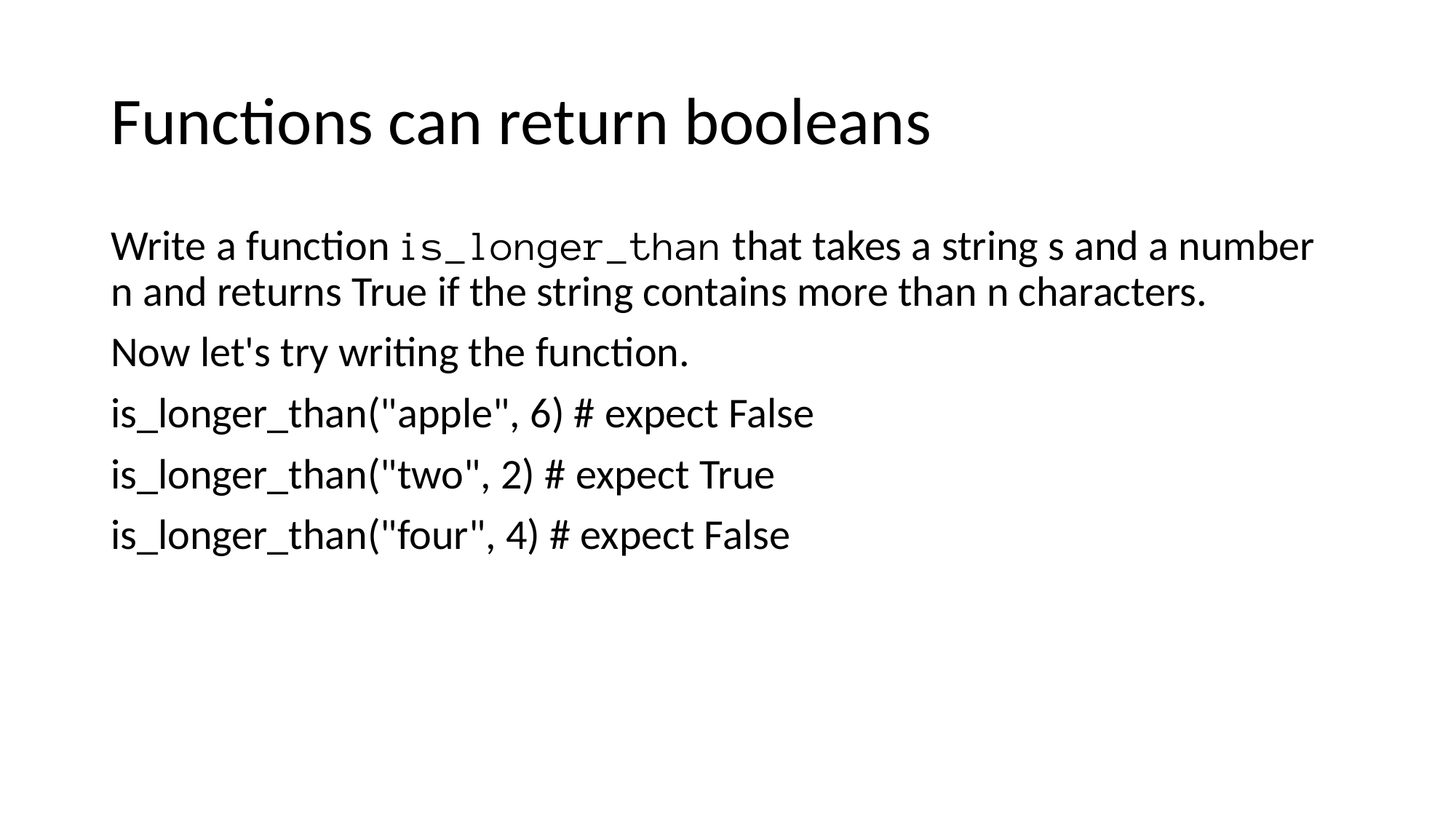

# Functions can return booleans
Write a function is_longer_than that takes a string s and a number n and returns True if the string contains more than n characters.
Now let's try writing the function.
is_longer_than("apple", 6) # expect False
is_longer_than("two", 2) # expect True
is_longer_than("four", 4) # expect False